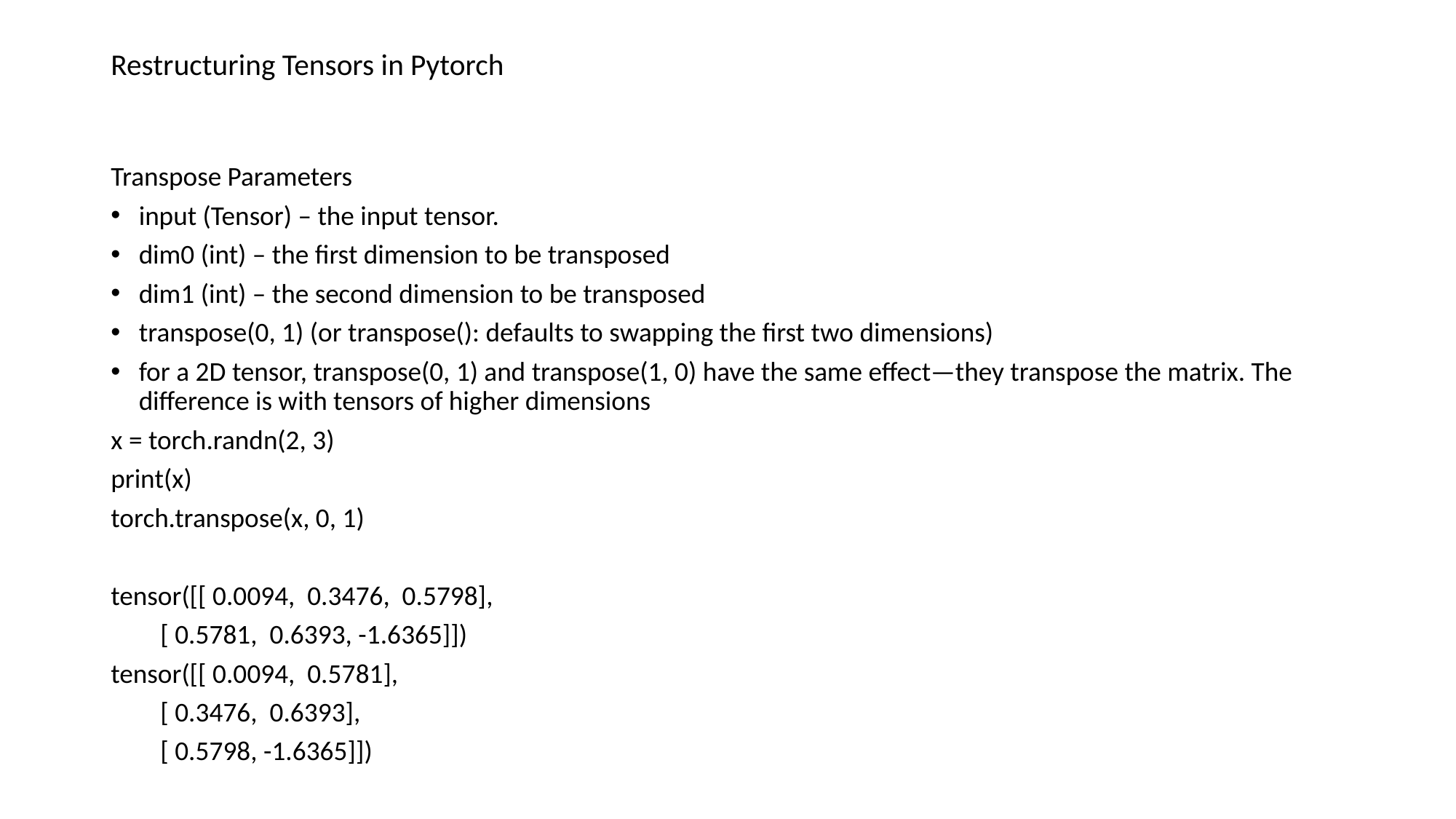

# Restructuring Tensors in Pytorch
Transpose Parameters
input (Tensor) – the input tensor.
dim0 (int) – the first dimension to be transposed
dim1 (int) – the second dimension to be transposed
transpose(0, 1) (or transpose(): defaults to swapping the first two dimensions)
for a 2D tensor, transpose(0, 1) and transpose(1, 0) have the same effect—they transpose the matrix. The difference is with tensors of higher dimensions
x = torch.randn(2, 3)
print(x)
torch.transpose(x, 0, 1)

tensor([[ 0.0094,  0.3476,  0.5798],
        [ 0.5781,  0.6393, -1.6365]])
tensor([[ 0.0094,  0.5781],
        [ 0.3476,  0.6393],
        [ 0.5798, -1.6365]])